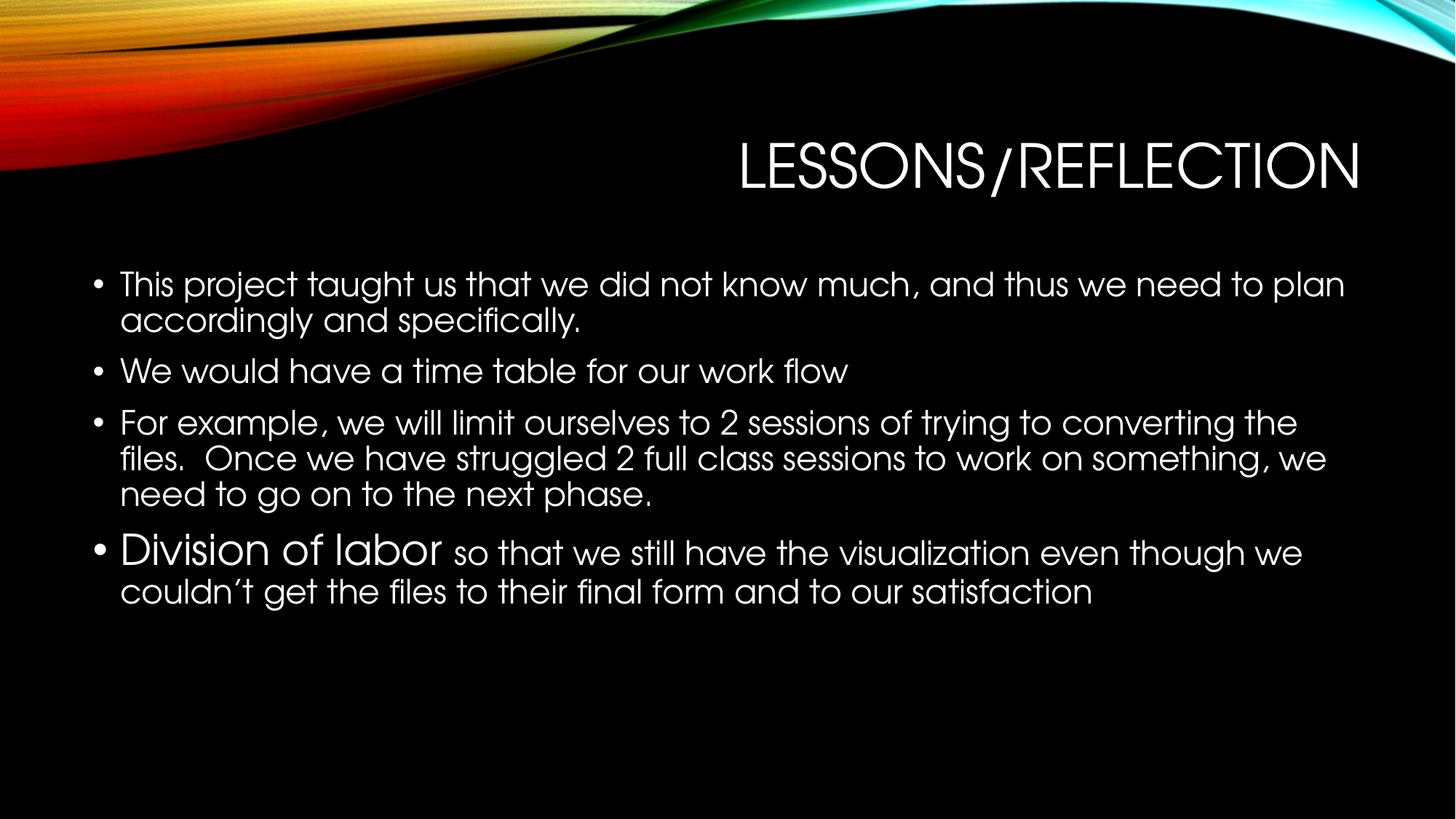

# Lessons/reflection
This project taught us that we did not know much, and thus we need to plan accordingly and specifically.
We would have a time table for our work flow
For example, we will limit ourselves to 2 sessions of trying to converting the files.  Once we have struggled 2 full class sessions to work on something, we need to go on to the next phase.
Division of labor so that we still have the visualization even though we couldn’t get the files to their final form and to our satisfaction